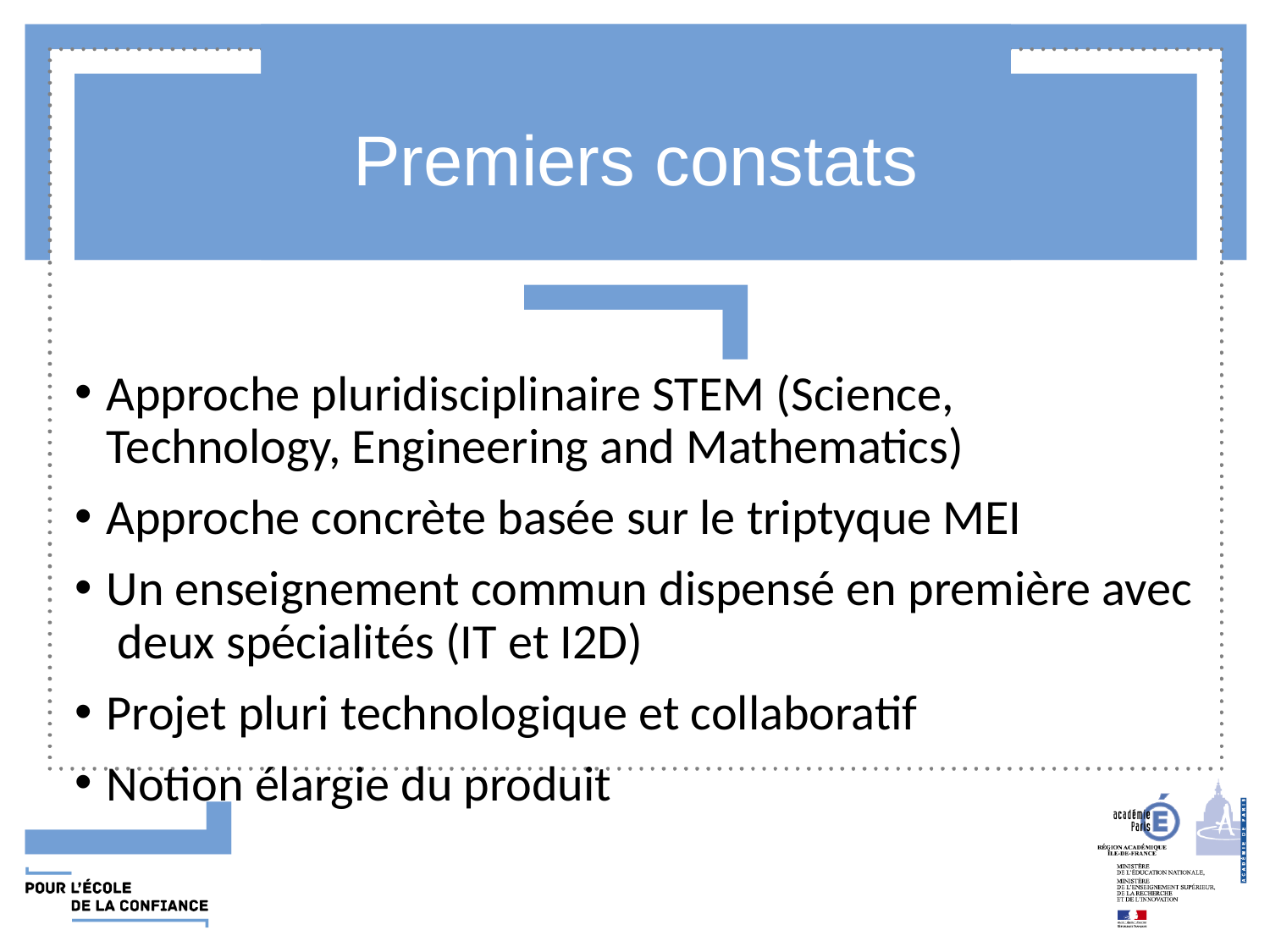

# Premiers constats
Approche pluridisciplinaire STEM (Science, Technology, Engineering and Mathematics)
Approche concrète basée sur le triptyque MEI
Un enseignement commun dispensé en première avec  deux spécialités (IT et I2D)
Projet pluri technologique et collaboratif
Notion élargie du produit